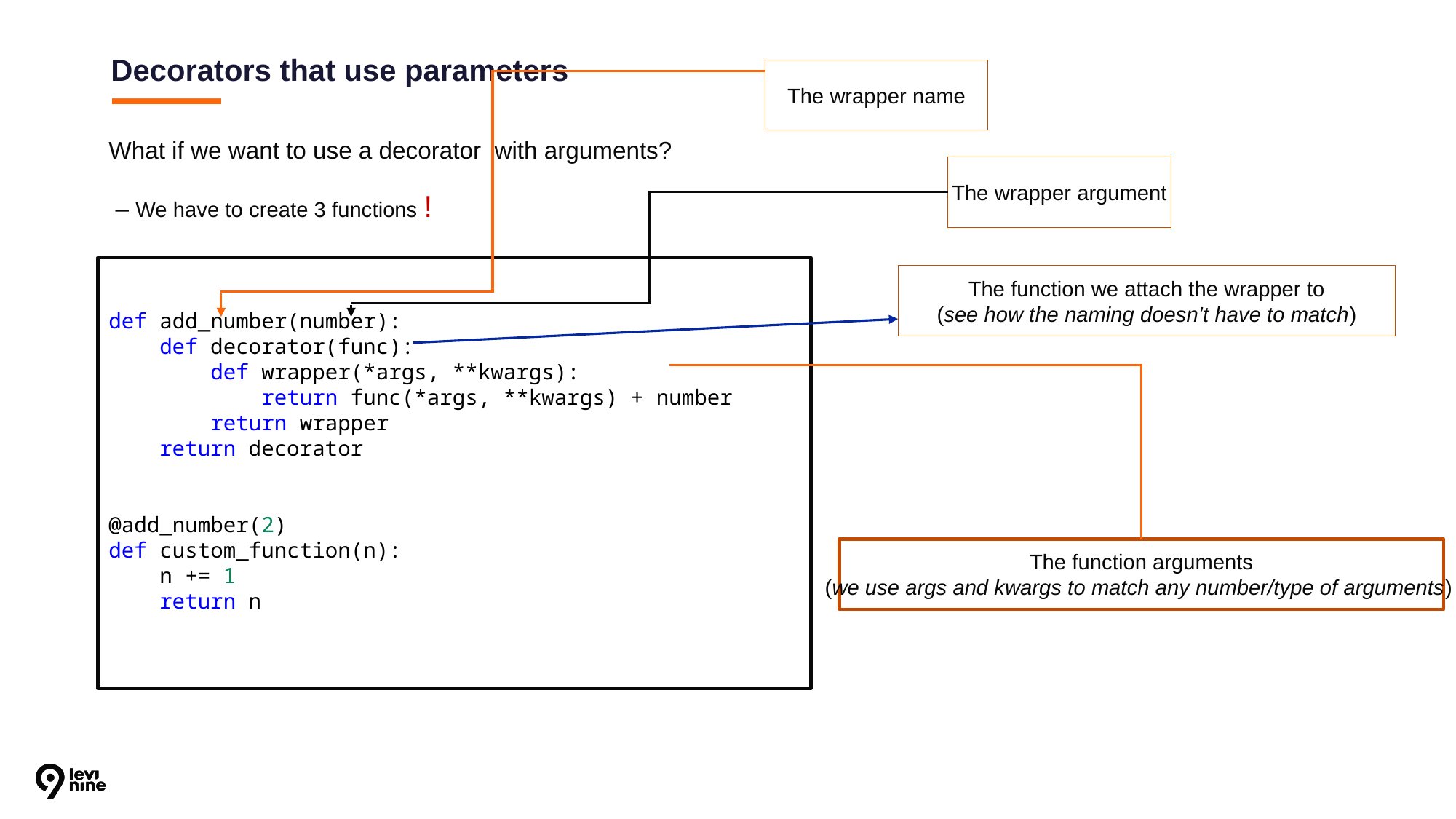

# Decorators that use parameters
The wrapper name

What if we want to use a decorator  with arguments?
 – We have to create 3 functions !

The wrapper argument
def add_number(number):
    def decorator(func):
        def wrapper(*args, **kwargs):
            return func(*args, **kwargs) + number
        return wrapper
    return decorator
@add_number(2)
def custom_function(n):
    n += 1
    return n

The function we attach the wrapper to
 (see how the naming doesn’t have to match)
The function arguments
(we use args and kwargs to match any number/type of arguments)